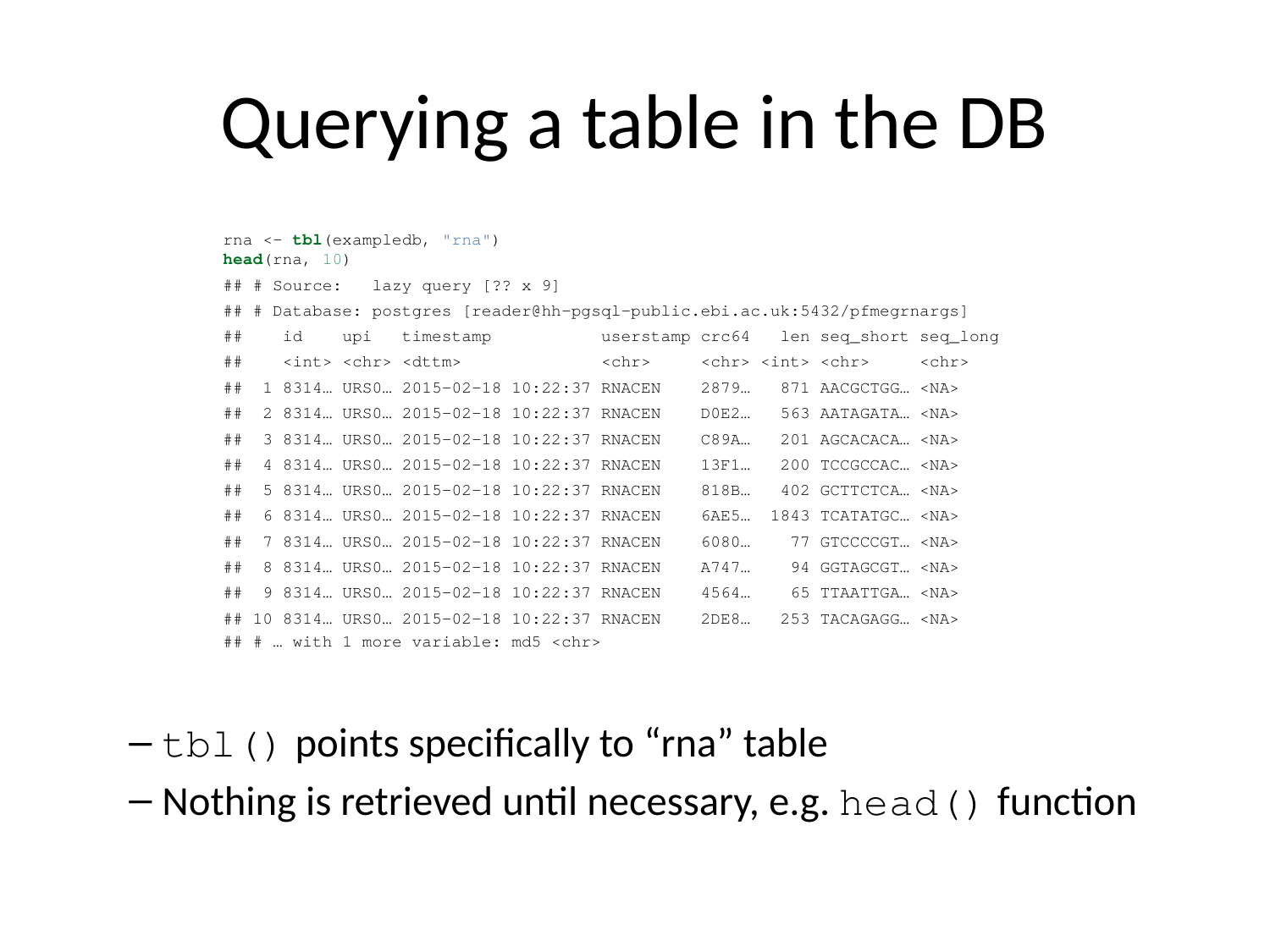

# Querying a table in the DB
rna <- tbl(exampledb, "rna")
head(rna, 10)
## # Source:   lazy query [?? x 9]
## # Database: postgres [reader@hh-pgsql-public.ebi.ac.uk:5432/pfmegrnargs]
##    id    upi   timestamp           userstamp crc64   len seq_short seq_long
##    <int> <chr> <dttm>              <chr>     <chr> <int> <chr>     <chr>
##  1 8314… URS0… 2015-02-18 10:22:37 RNACEN    2879…   871 AACGCTGG… <NA>
##  2 8314… URS0… 2015-02-18 10:22:37 RNACEN    D0E2…   563 AATAGATA… <NA>
##  3 8314… URS0… 2015-02-18 10:22:37 RNACEN    C89A…   201 AGCACACA… <NA>
##  4 8314… URS0… 2015-02-18 10:22:37 RNACEN    13F1…   200 TCCGCCAC… <NA>
##  5 8314… URS0… 2015-02-18 10:22:37 RNACEN    818B…   402 GCTTCTCA… <NA>
##  6 8314… URS0… 2015-02-18 10:22:37 RNACEN    6AE5…  1843 TCATATGC… <NA>
##  7 8314… URS0… 2015-02-18 10:22:37 RNACEN    6080…    77 GTCCCCGT… <NA>
##  8 8314… URS0… 2015-02-18 10:22:37 RNACEN    A747…    94 GGTAGCGT… <NA>
##  9 8314… URS0… 2015-02-18 10:22:37 RNACEN    4564…    65 TTAATTGA… <NA>
## 10 8314… URS0… 2015-02-18 10:22:37 RNACEN    2DE8…   253 TACAGAGG… <NA>
## # … with 1 more variable: md5 <chr>

tbl() points specifically to “rna” table
Nothing is retrieved until necessary, e.g. head() function